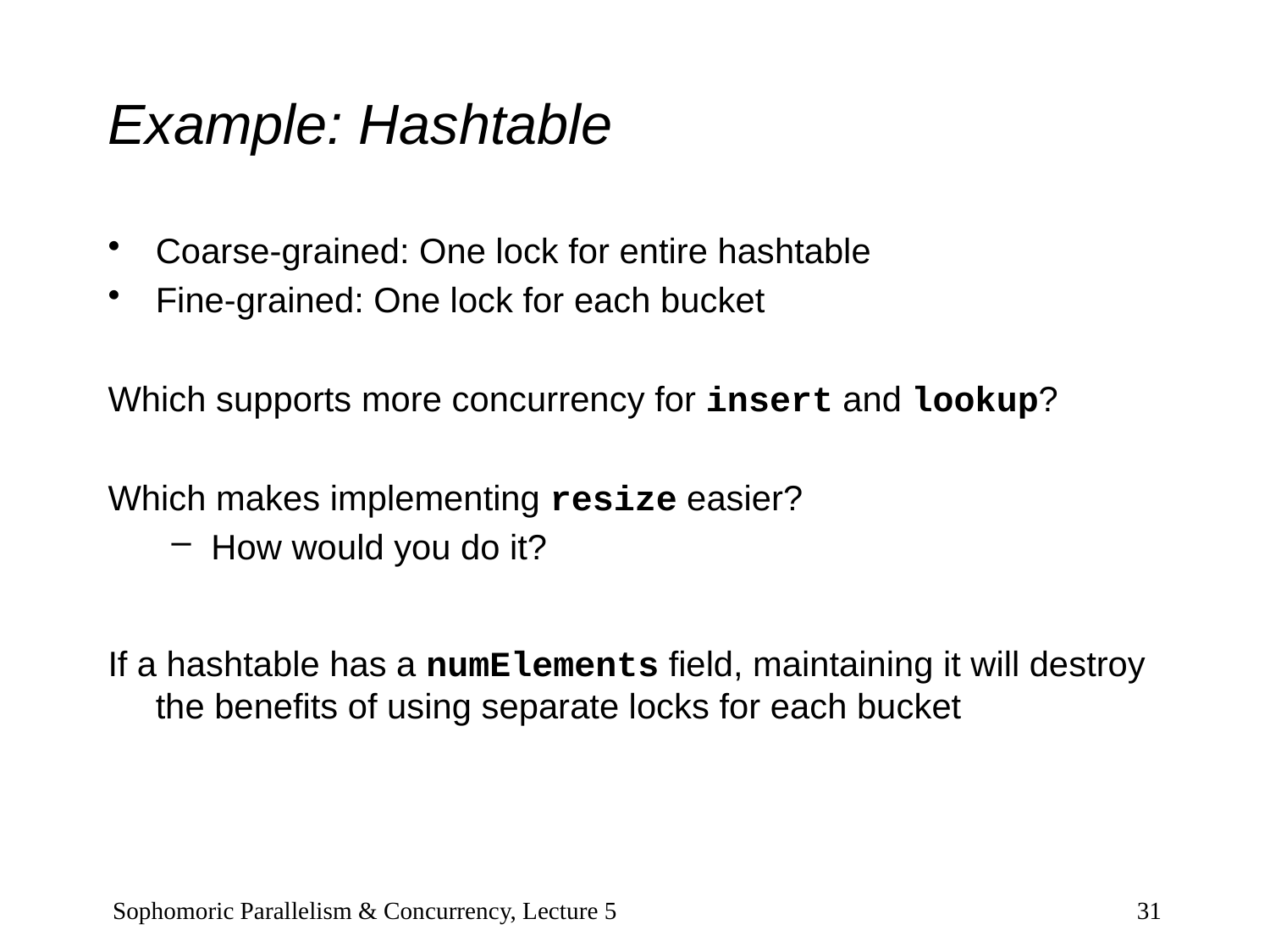

# Example: Hashtable
Coarse-grained: One lock for entire hashtable
Fine-grained: One lock for each bucket

Which supports more concurrency for insert and lookup?

Which makes implementing resize easier?
How would you do it?

If a hashtable has a numElements field, maintaining it will destroy the benefits of using separate locks for each bucket

Sophomoric Parallelism & Concurrency, Lecture 5
31